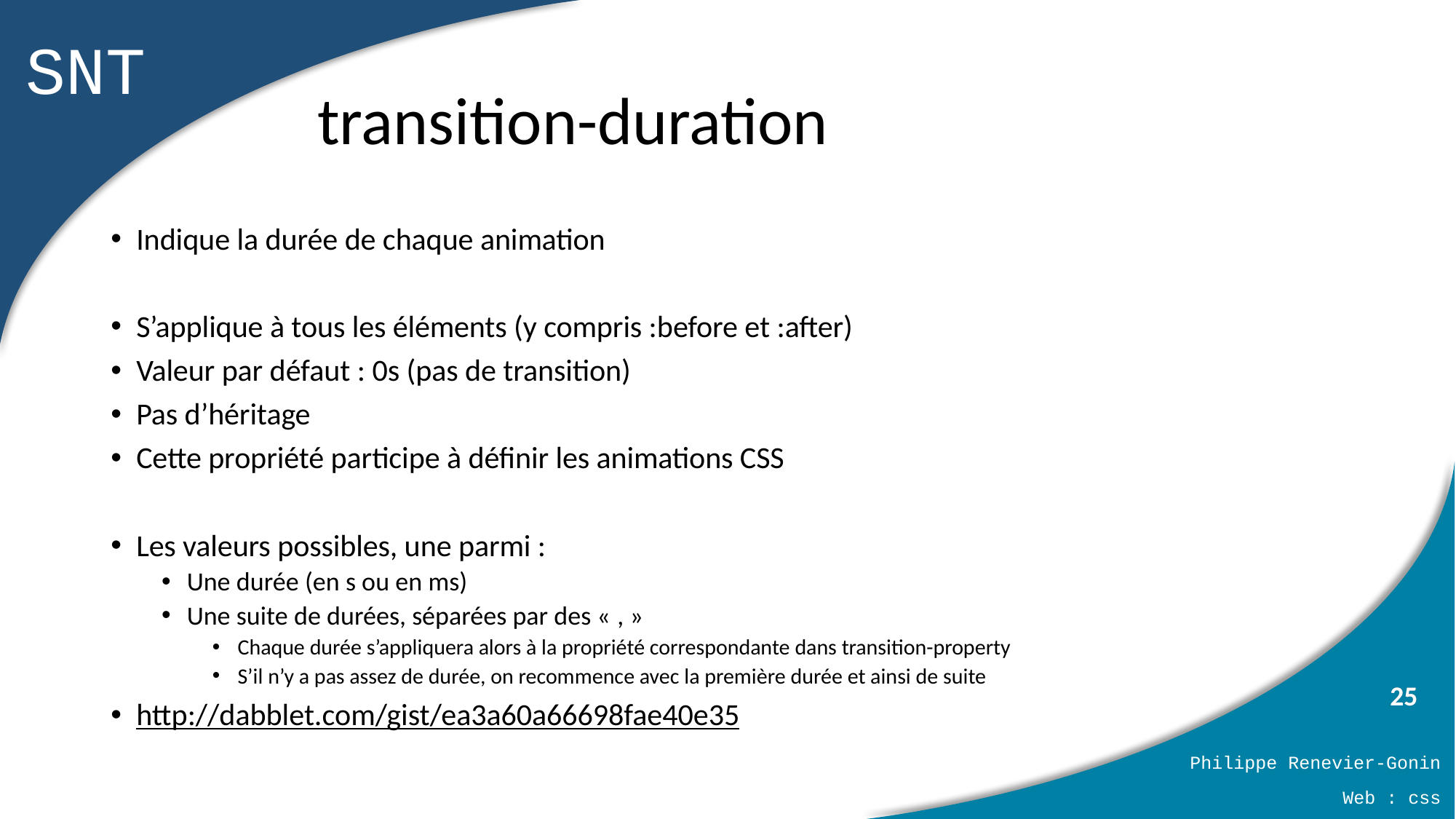

# transition-duration
Indique la durée de chaque animation

S’applique à tous les éléments (y compris :before et :after)
Valeur par défaut : 0s (pas de transition)
Pas d’héritage
Cette propriété participe à définir les animations CSS

Les valeurs possibles, une parmi :
Une durée (en s ou en ms)
Une suite de durées, séparées par des « , »
Chaque durée s’appliquera alors à la propriété correspondante dans transition-property
S’il n’y a pas assez de durée, on recommence avec la première durée et ainsi de suite
http://dabblet.com/gist/ea3a60a66698fae40e35